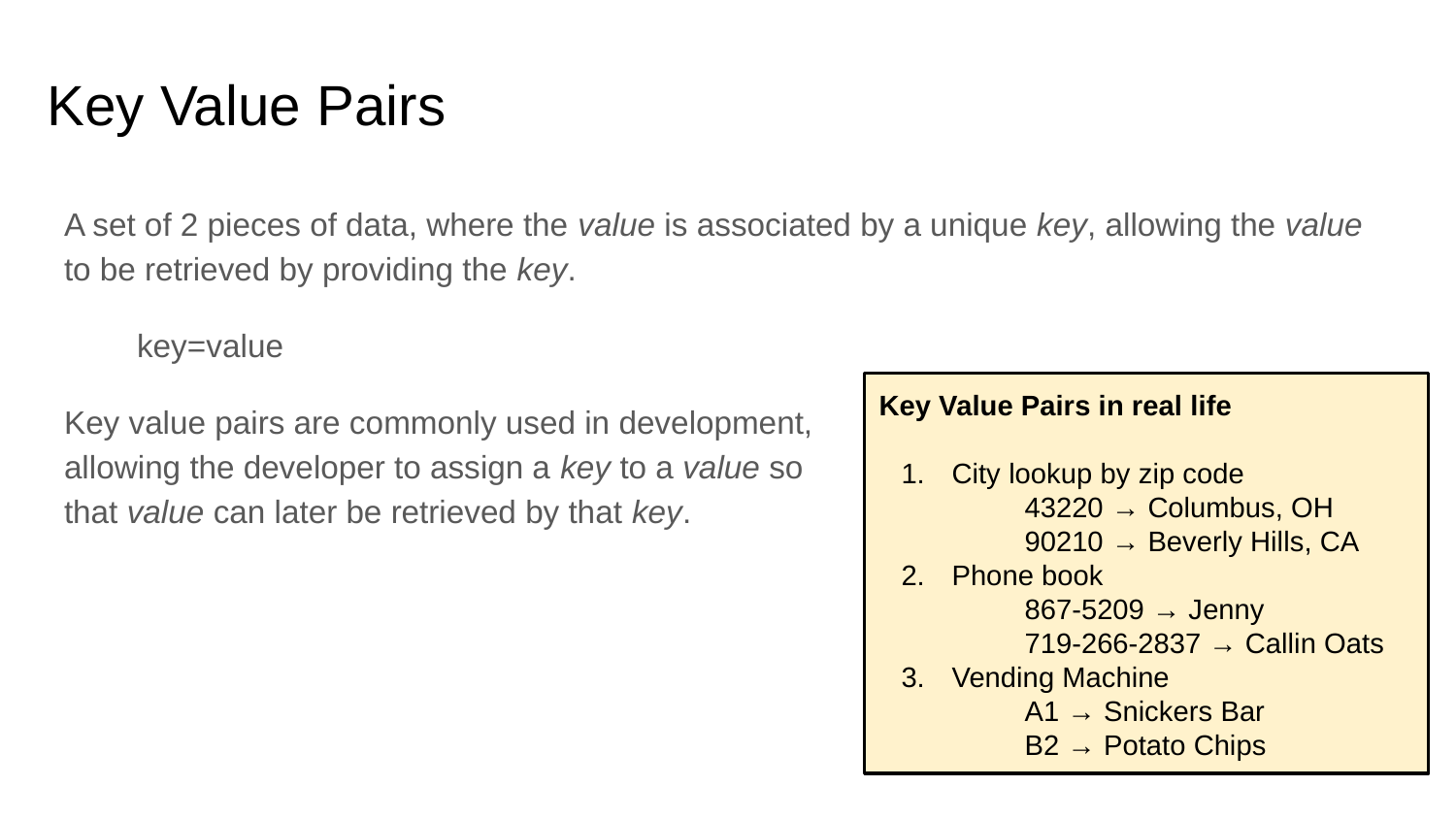

# Key Value Pairs
A set of 2 pieces of data, where the value is associated by a unique key, allowing the value to be retrieved by providing the key.
key=value
Key value pairs are commonly used in development,
allowing the developer to assign a key to a value so
that value can later be retrieved by that key.
Key Value Pairs in real life

City lookup by zip code
43220 → Columbus, OH
90210 → Beverly Hills, CA
Phone book
867-5209 → Jenny
719-266-2837 → Callin Oats
Vending Machine
A1 → Snickers Bar
B2 → Potato Chips